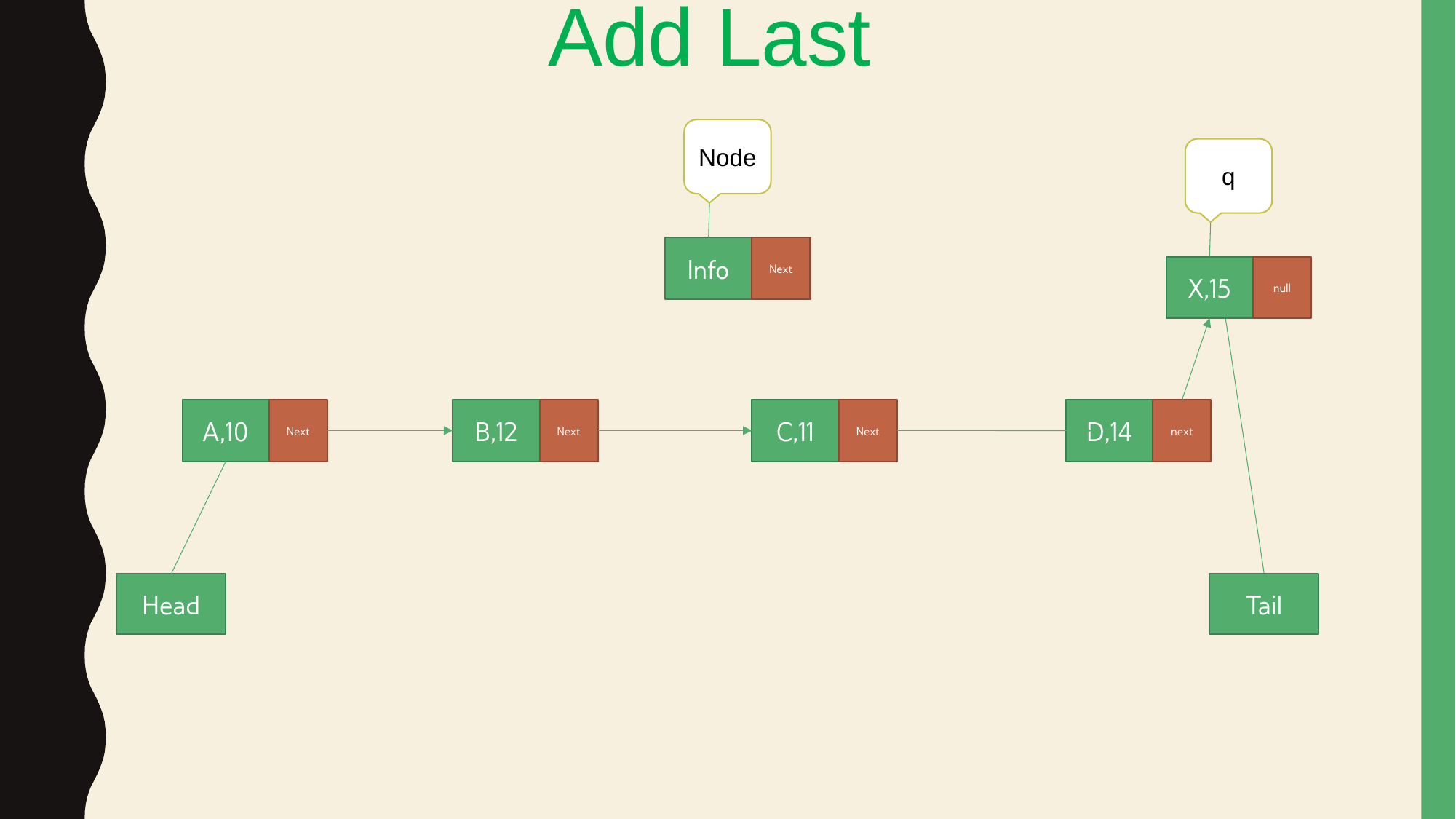

Add Last
Node
q
Info
Next
X,15
null
A,10
Next
B,12
Next
C,11
Next
D,14
next
Head
Tail